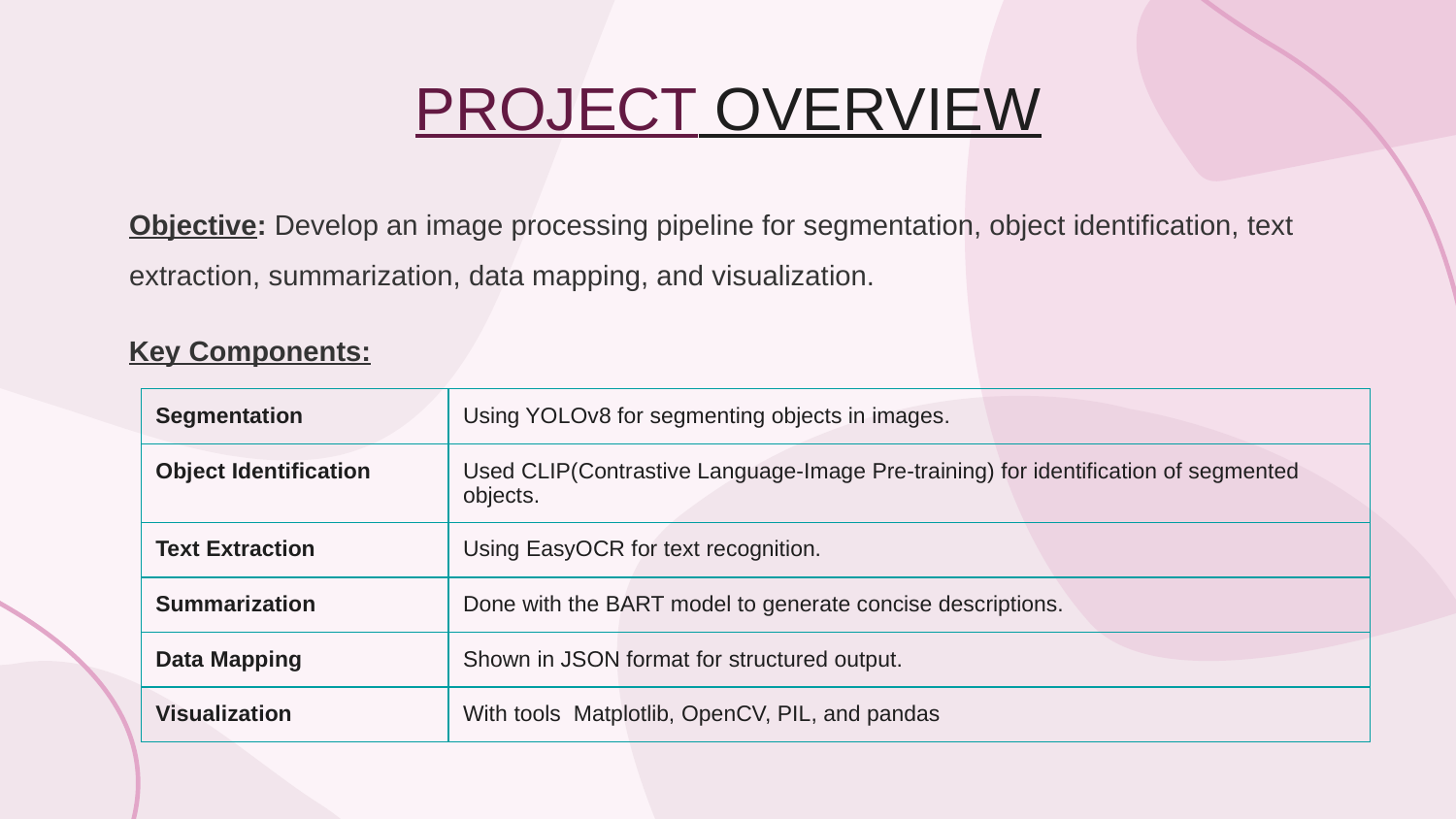

# PROJECT OVERVIEW
Objective: Develop an image processing pipeline for segmentation, object identification, text extraction, summarization, data mapping, and visualization.
Key Components:

| Segmentation | Using YOLOv8 for segmenting objects in images. |
| --- | --- |
| Object Identification | Used CLIP(Contrastive Language-Image Pre-training) for identification of segmented objects. |
| Text Extraction | Using EasyOCR for text recognition. |
| Summarization | Done with the BART model to generate concise descriptions. |
| Data Mapping | Shown in JSON format for structured output. |
| Visualization | With tools Matplotlib, OpenCV, PIL, and pandas |